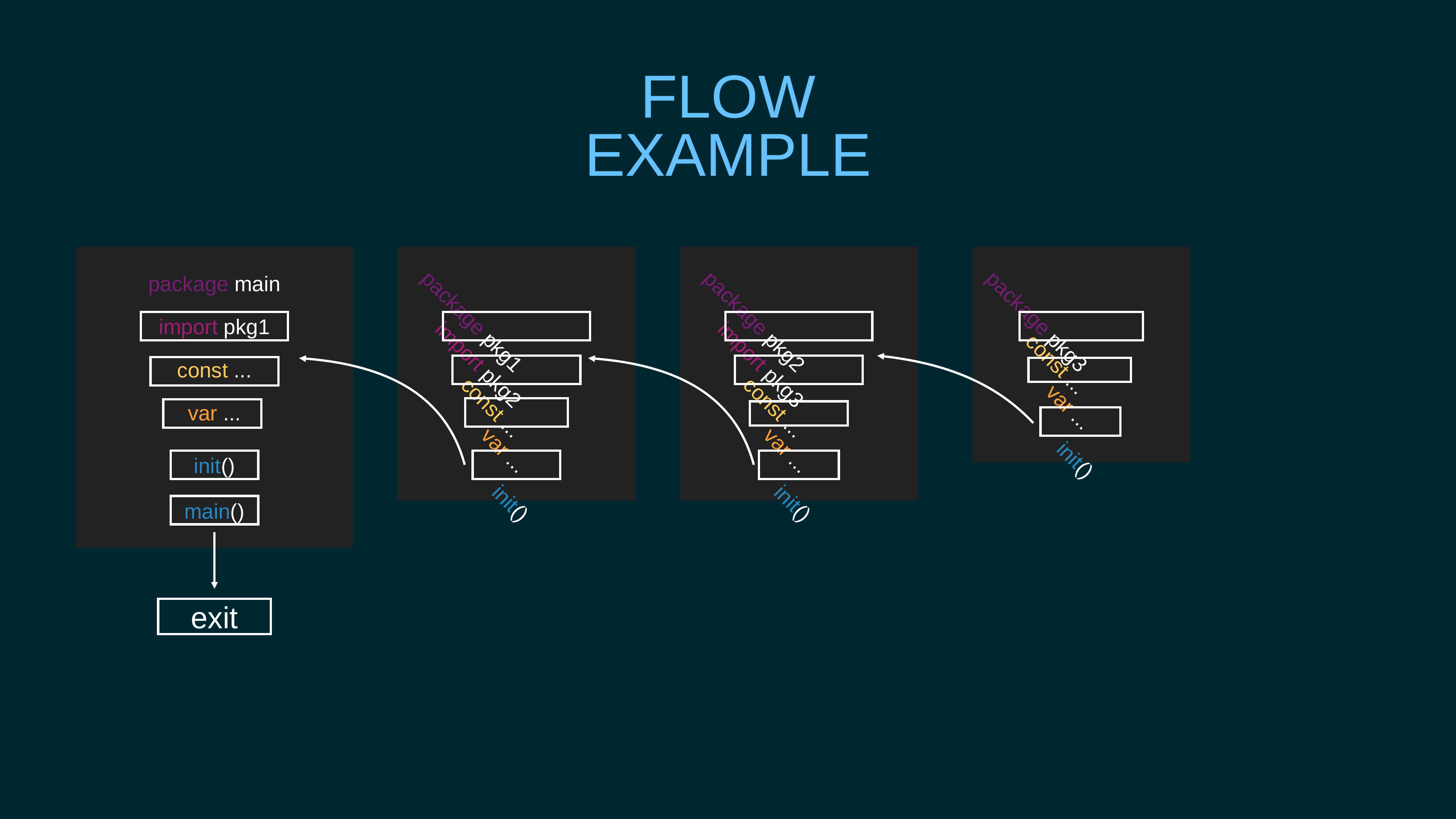

# Flow example

package main
import pkg1
const ...
var ...
init()
main()

package pkg1
import pkg2
const ...
var ...
init()

package pkg2
import pkg3
const ...
var ...
init()

package pkg3
const ...
var ...
init()

exit